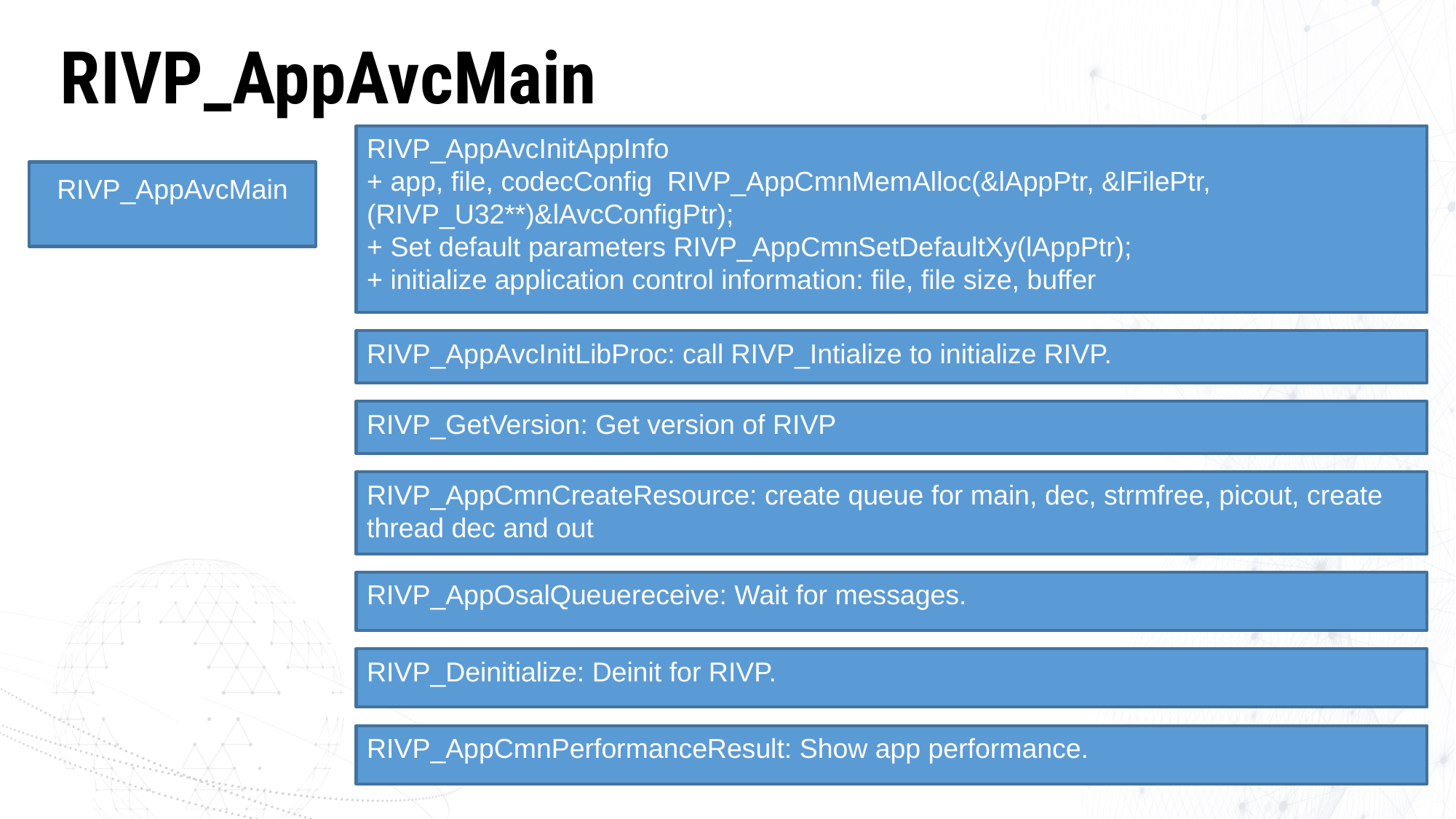

# RIVP_AppAvcMain
RIVP_AppAvcInitAppInfo
+ app, file, codecConfig  RIVP_AppCmnMemAlloc(&lAppPtr, &lFilePtr, (RIVP_U32**)&lAvcConfigPtr);
+ Set default parameters RIVP_AppCmnSetDefaultXy(lAppPtr);
+ initialize application control information: file, file size, buffer

RIVP_AppAvcMain

RIVP_AppAvcInitLibProc: call RIVP_Intialize to initialize RIVP.

RIVP_GetVersion: Get version of RIVP

RIVP_AppCmnCreateResource: create queue for main, dec, strmfree, picout, create thread dec and out

RIVP_AppOsalQueuereceive: Wait for messages.

RIVP_Deinitialize: Deinit for RIVP.

RIVP_AppCmnPerformanceResult: Show app performance.